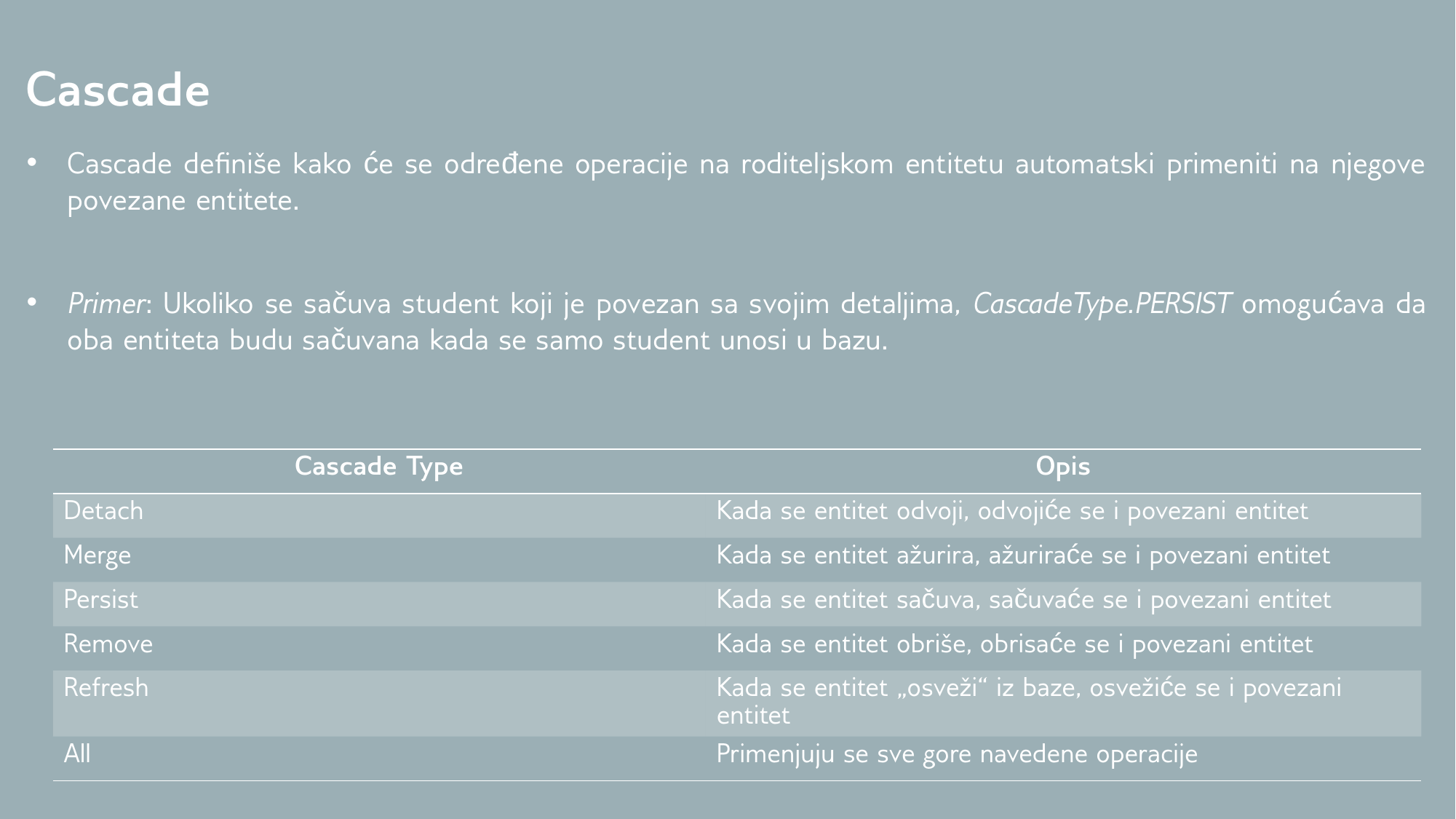

Cascade
Cascade definiše kako će se određene operacije na roditeljskom entitetu automatski primeniti na njegove povezane entitete.

Primer: Ukoliko se sačuva student koji je povezan sa svojim detaljima, CascadeType.PERSIST omogućava da oba entiteta budu sačuvana kada se samo student unosi u bazu.

| Cascade Type | Opis |
| --- | --- |
| Detach | Kada se entitet odvoji, odvojiće se i povezani entitet |
| Merge | Kada se entitet ažurira, ažuriraće se i povezani entitet |
| Persist | Kada se entitet sačuva, sačuvaće se i povezani entitet |
| Remove | Kada se entitet obriše, obrisaće se i povezani entitet |
| Refresh | Kada se entitet „osveži“ iz baze, osvežiće se i povezani entitet |
| All | Primenjuju se sve gore navedene operacije |